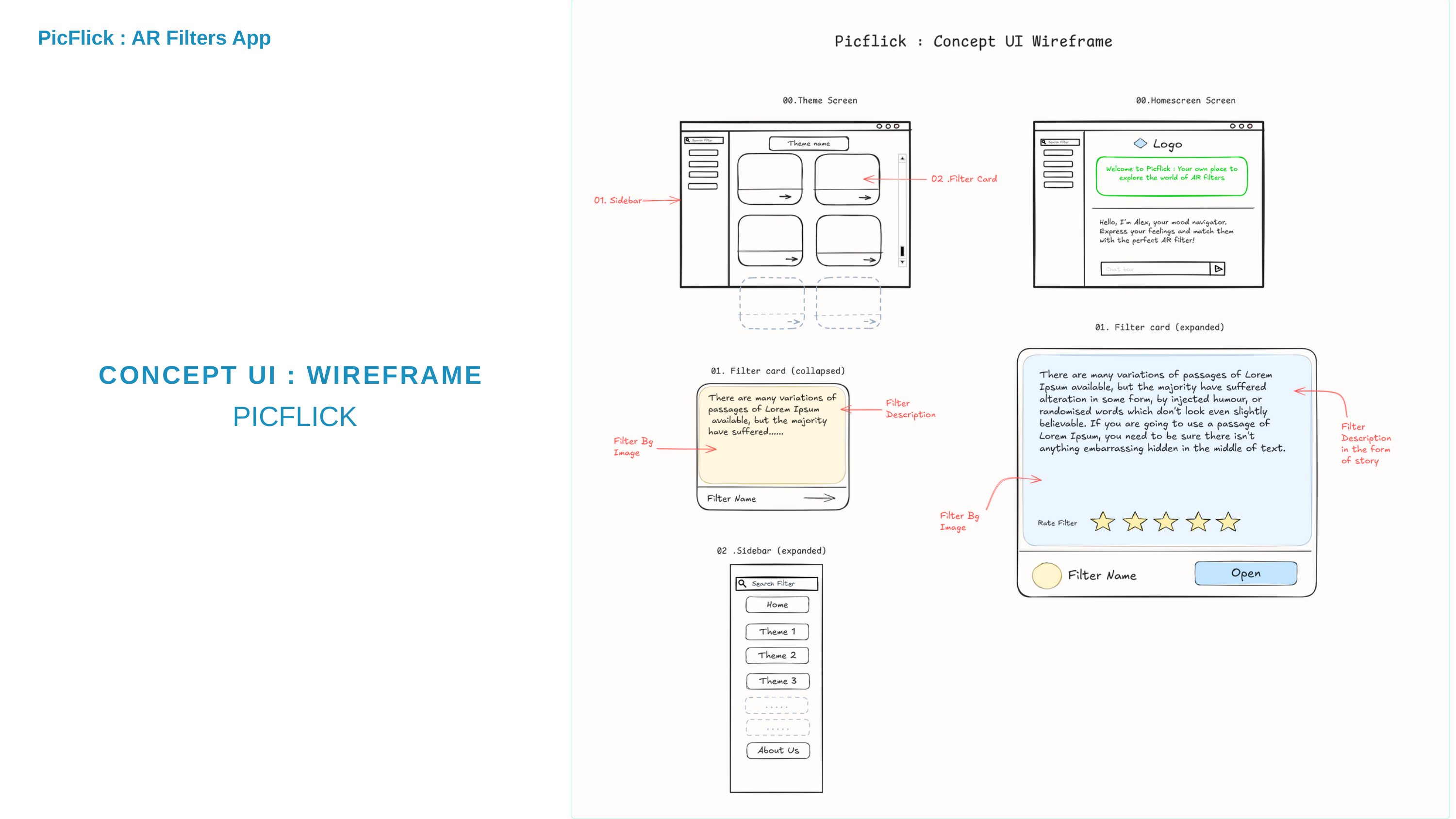

PicFlick : AR Filters App
CONCEPT UI : WIREFRAME
PICFLICK